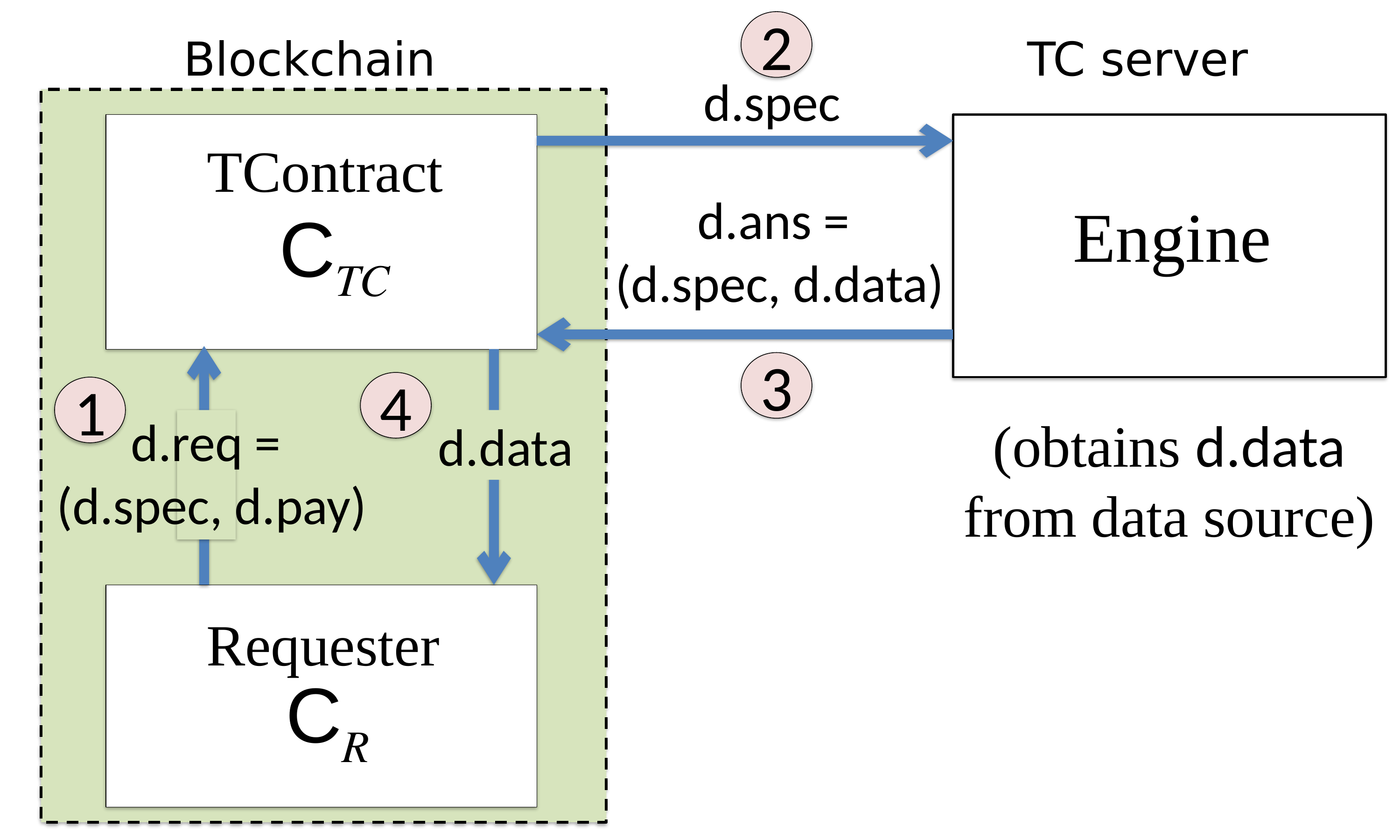

2
Blockchain
TC server
d.spec

Engine

TContract
CTC
d.ans =
(d.spec, d.data)
3
4
1
d.req =
(d.spec, d.pay)
(obtains d.data from data source)

d.data

Requester
CR